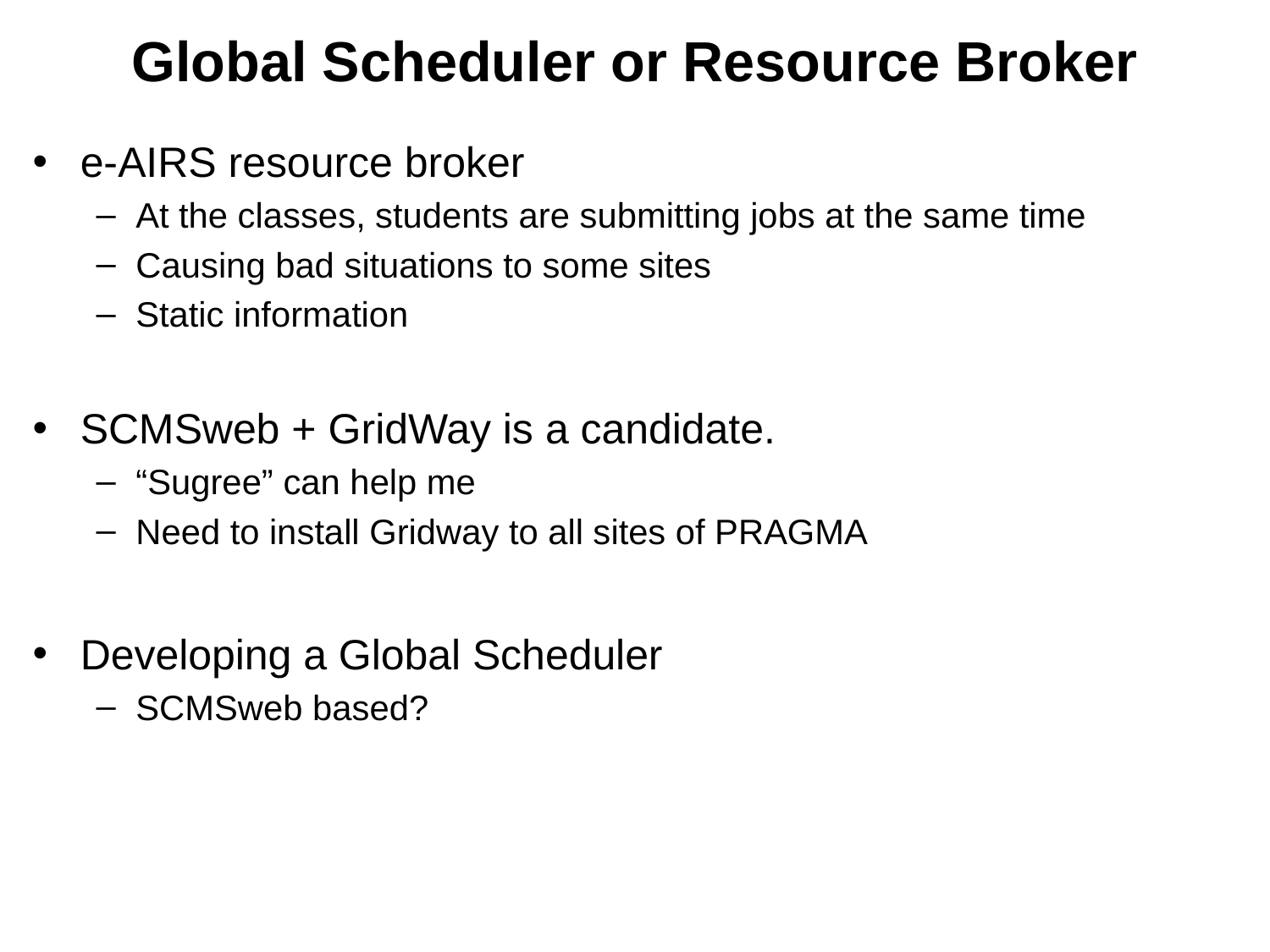

# Global Scheduler or Resource Broker
e-AIRS resource broker
At the classes, students are submitting jobs at the same time
Causing bad situations to some sites
Static information

SCMSweb + GridWay is a candidate.
“Sugree” can help me
Need to install Gridway to all sites of PRAGMA

Developing a Global Scheduler
SCMSweb based?